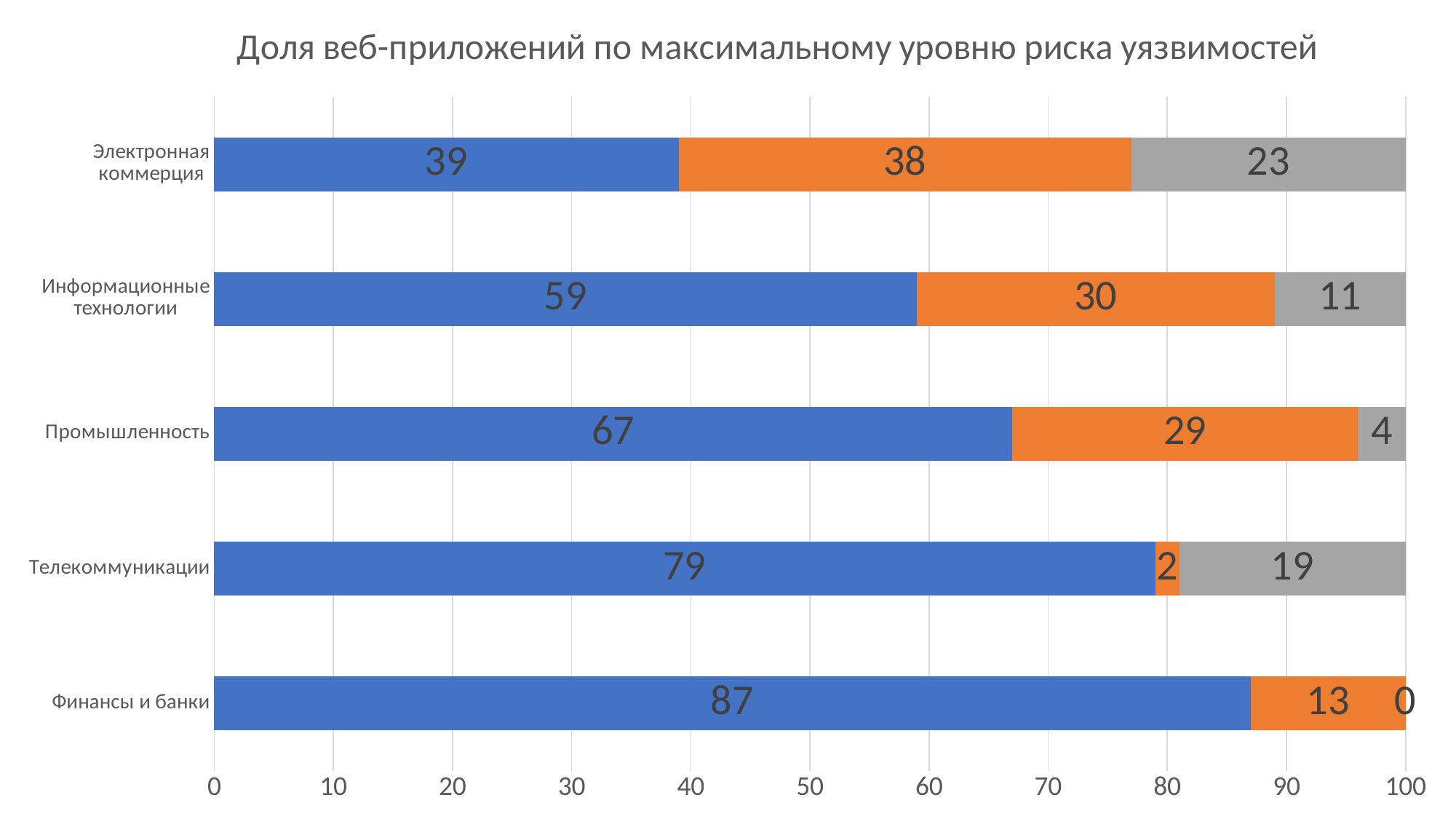

### Chart: Доля веб-приложений по максимальному уровню риска уязвимостей

| Category | H | M | L |
|---|---|---|---|
| Финансы и банки | 87.0 | 13.0 | 0.0 |
| Телекоммуникации | 79.0 | 2.0 | 19.0 |
| Промышленность | 67.0 | 29.0 | 4.0 |
| Информационные технологии | 59.0 | 30.0 | 11.0 |
| Электронная коммерция | 39.0 | 38.0 | 23.0 |